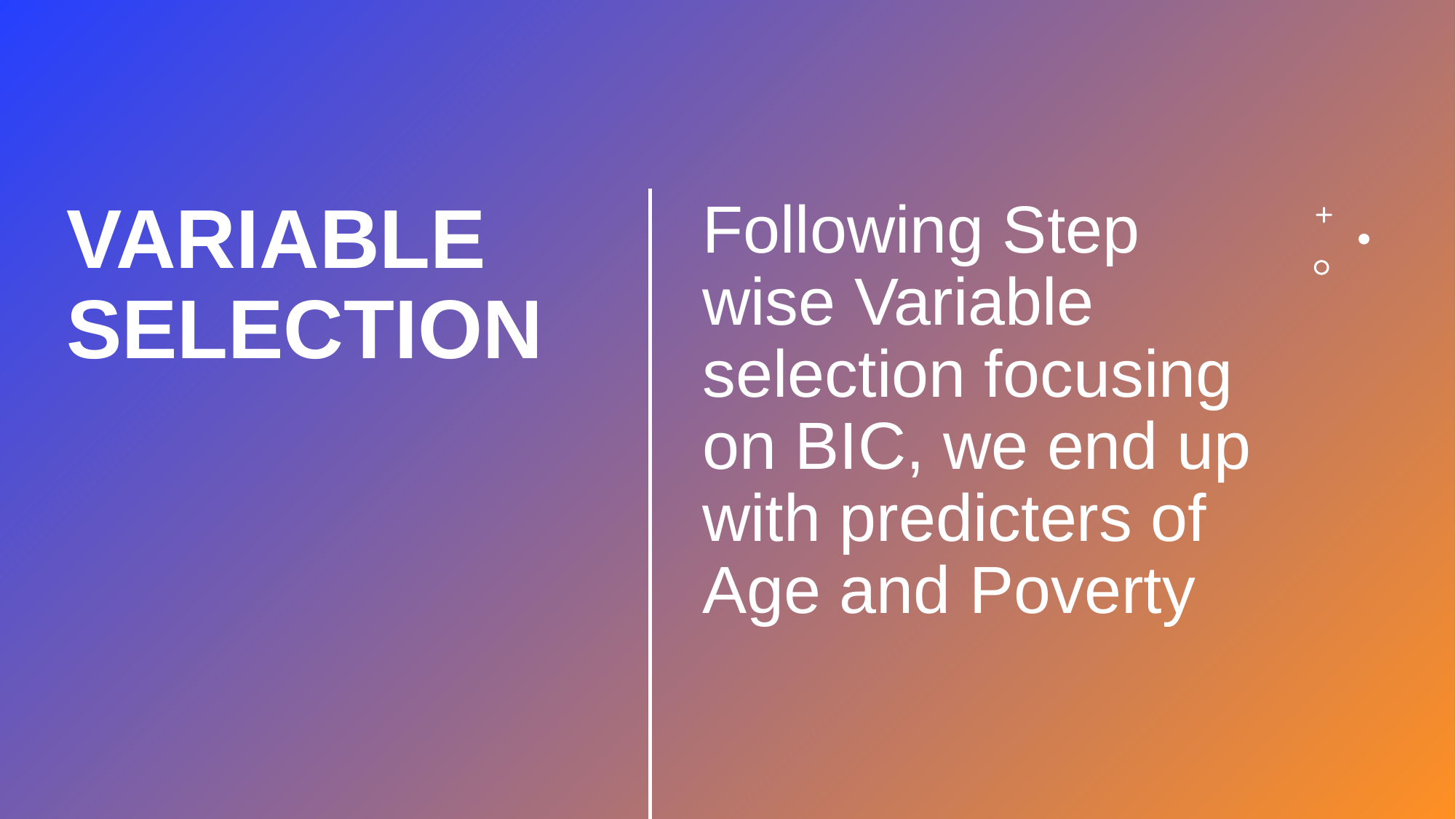

Following Step wise Variable selection focusing on BIC, we end up with predicters of Age and Poverty
# Variable Selection